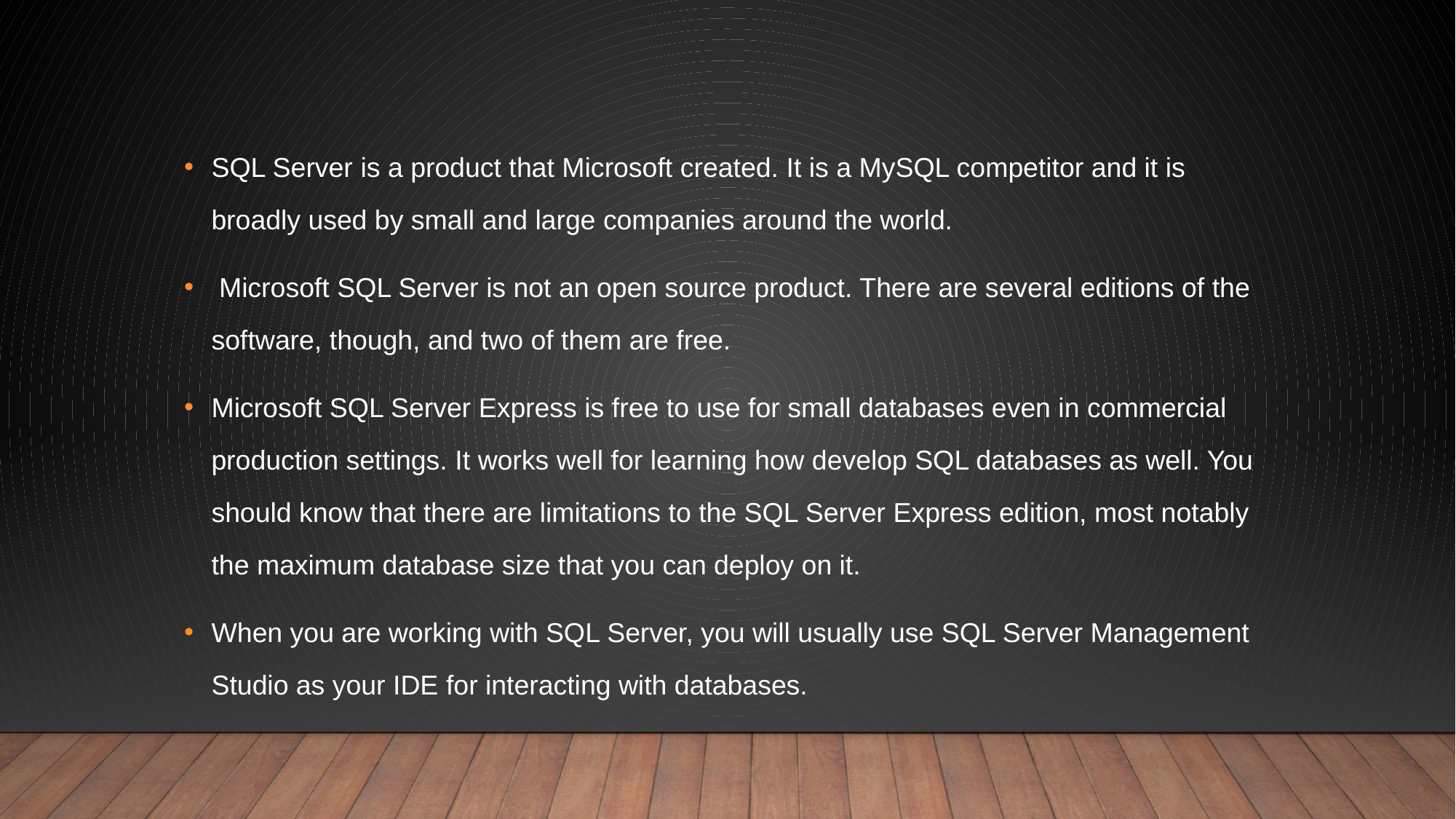

SQL Server is a product that Microsoft created. It is a MySQL competitor and it is broadly used by small and large companies around the world.
 Microsoft SQL Server is not an open source product. There are several editions of the software, though, and two of them are free.
Microsoft SQL Server Express is free to use for small databases even in commercial production settings. It works well for learning how develop SQL databases as well. You should know that there are limitations to the SQL Server Express edition, most notably the maximum database size that you can deploy on it.
When you are working with SQL Server, you will usually use SQL Server Management Studio as your IDE for interacting with databases.